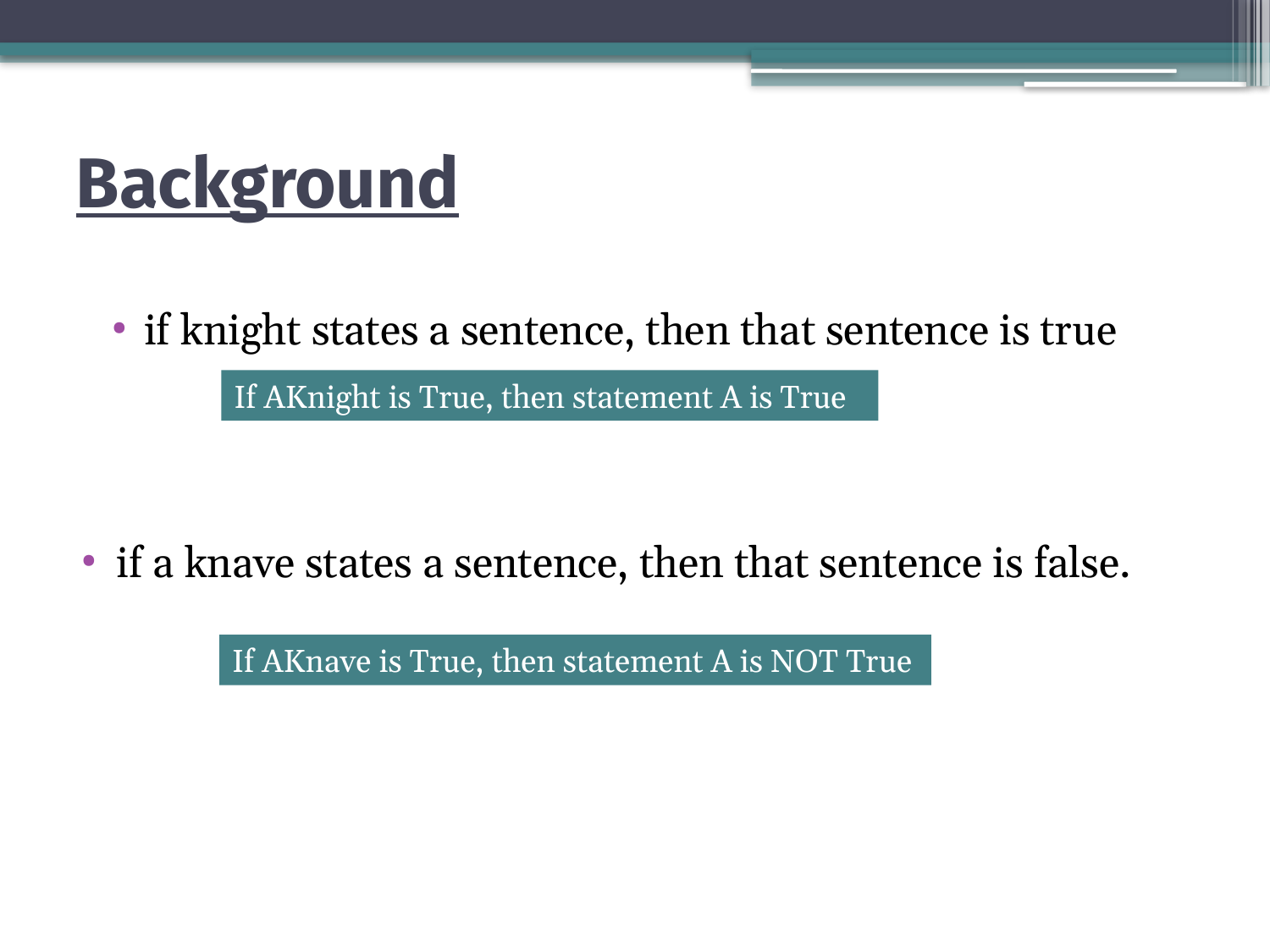

# Background
if knight states a sentence, then that sentence is true
If AKnight is True, then statement A is True
if a knave states a sentence, then that sentence is false.
If AKnave is True, then statement A is NOT True